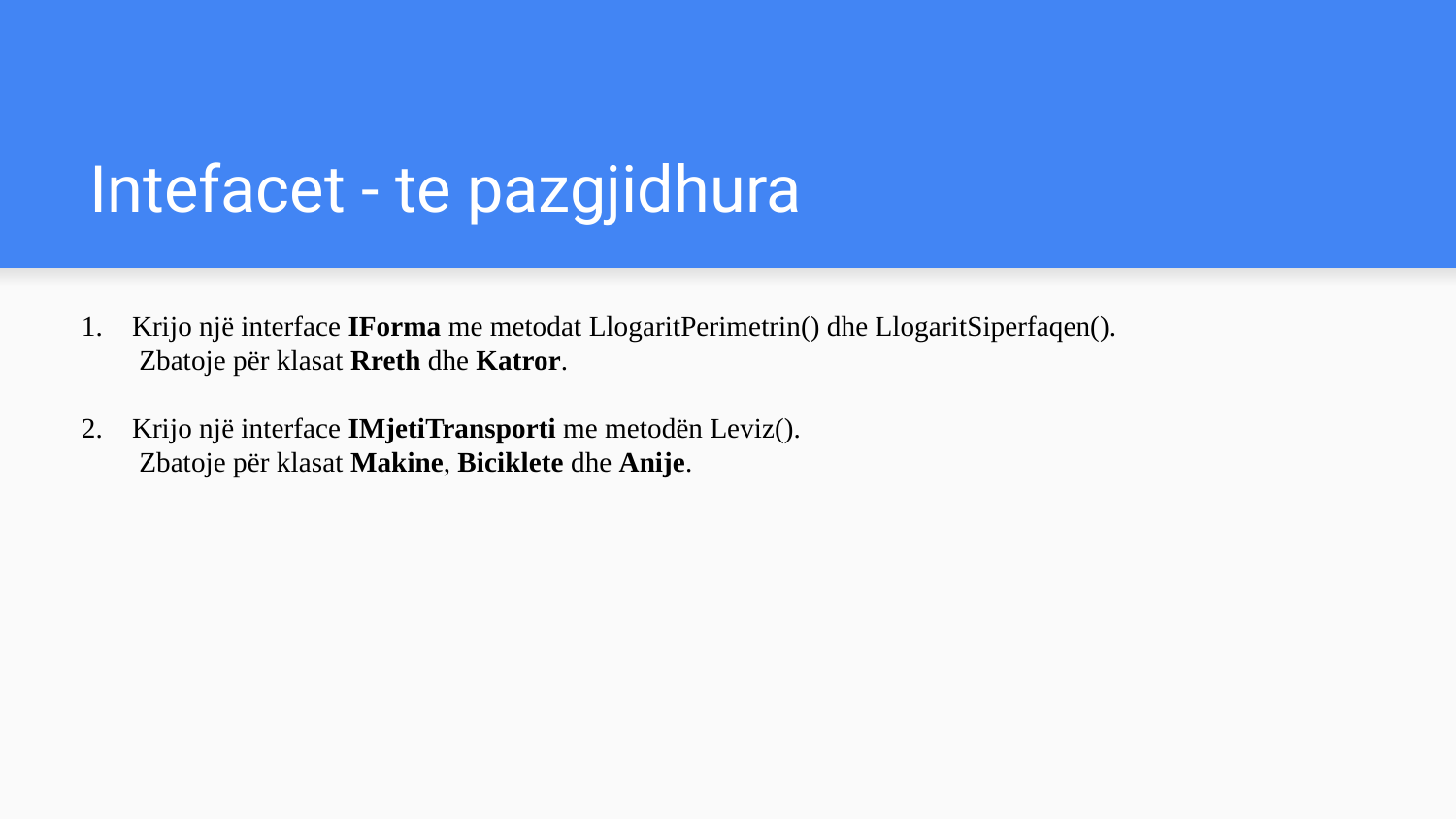

# Intefacet - te pazgjidhura
Krijo një interface IForma me metodat LlogaritPerimetrin() dhe LlogaritSiperfaqen().
 Zbatoje për klasat Rreth dhe Katror.
Krijo një interface IMjetiTransporti me metodën Leviz().
 Zbatoje për klasat Makine, Biciklete dhe Anije.